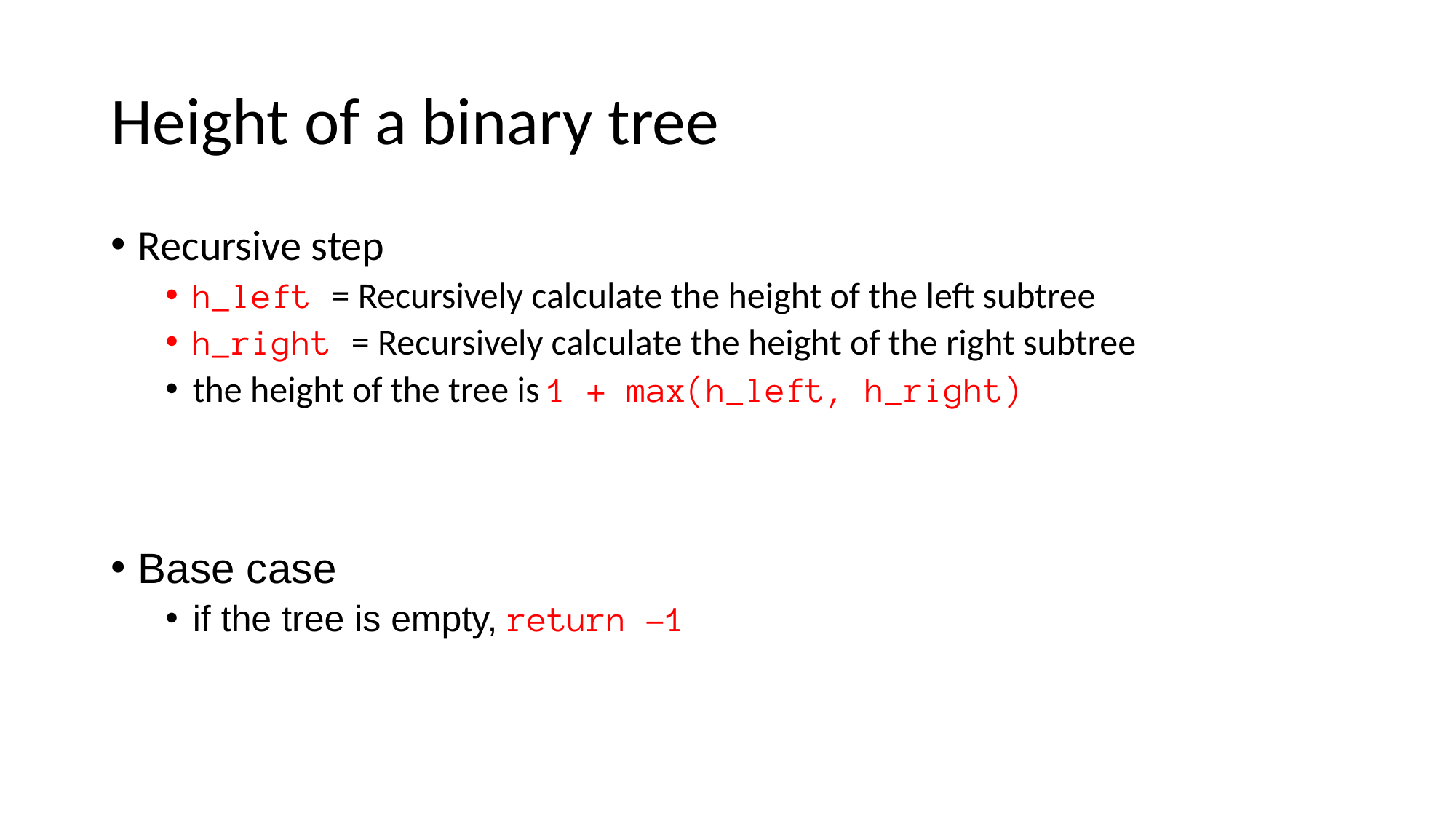

# Height of a binary tree
Recursive step
h_left = Recursively calculate the height of the left subtree
h_right = Recursively calculate the height of the right subtree
the height of the tree is 1 + max(h_left, h_right)

Base case
if the tree is empty, return -1